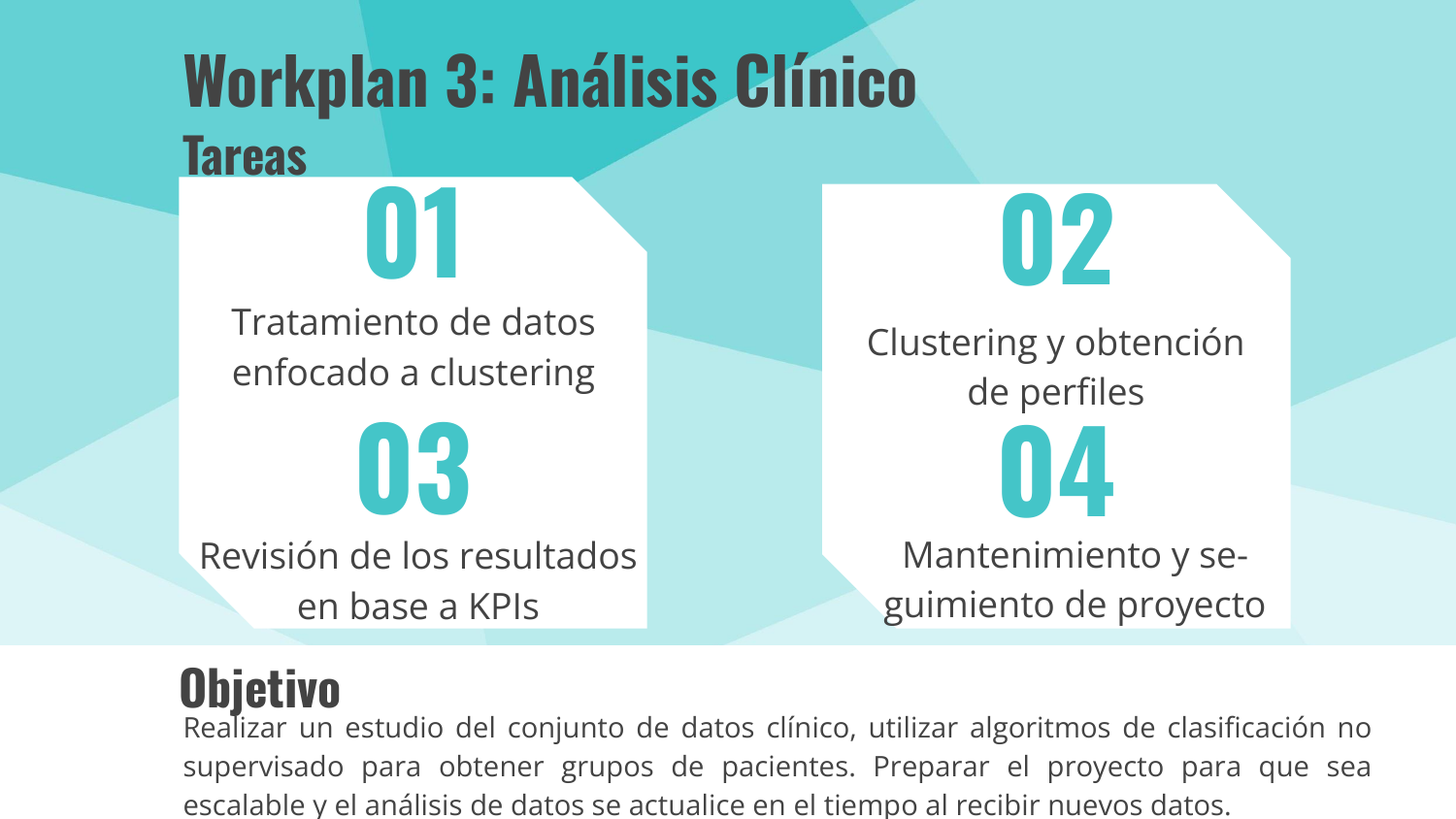

Workplan 3: Análisis Clínico
Tareas
# 01
02

Tratamiento de datos enfocado a clustering
Clustering y obtención de perfiles
03
04
Mantenimiento y se-
guimiento de proyecto
Revisión de los resultados en base a KPIs

Objetivo
Realizar un estudio del conjunto de datos clínico, utilizar algoritmos de clasificación no supervisado para obtener grupos de pacientes. Preparar el proyecto para que sea escalable y el análisis de datos se actualice en el tiempo al recibir nuevos datos.